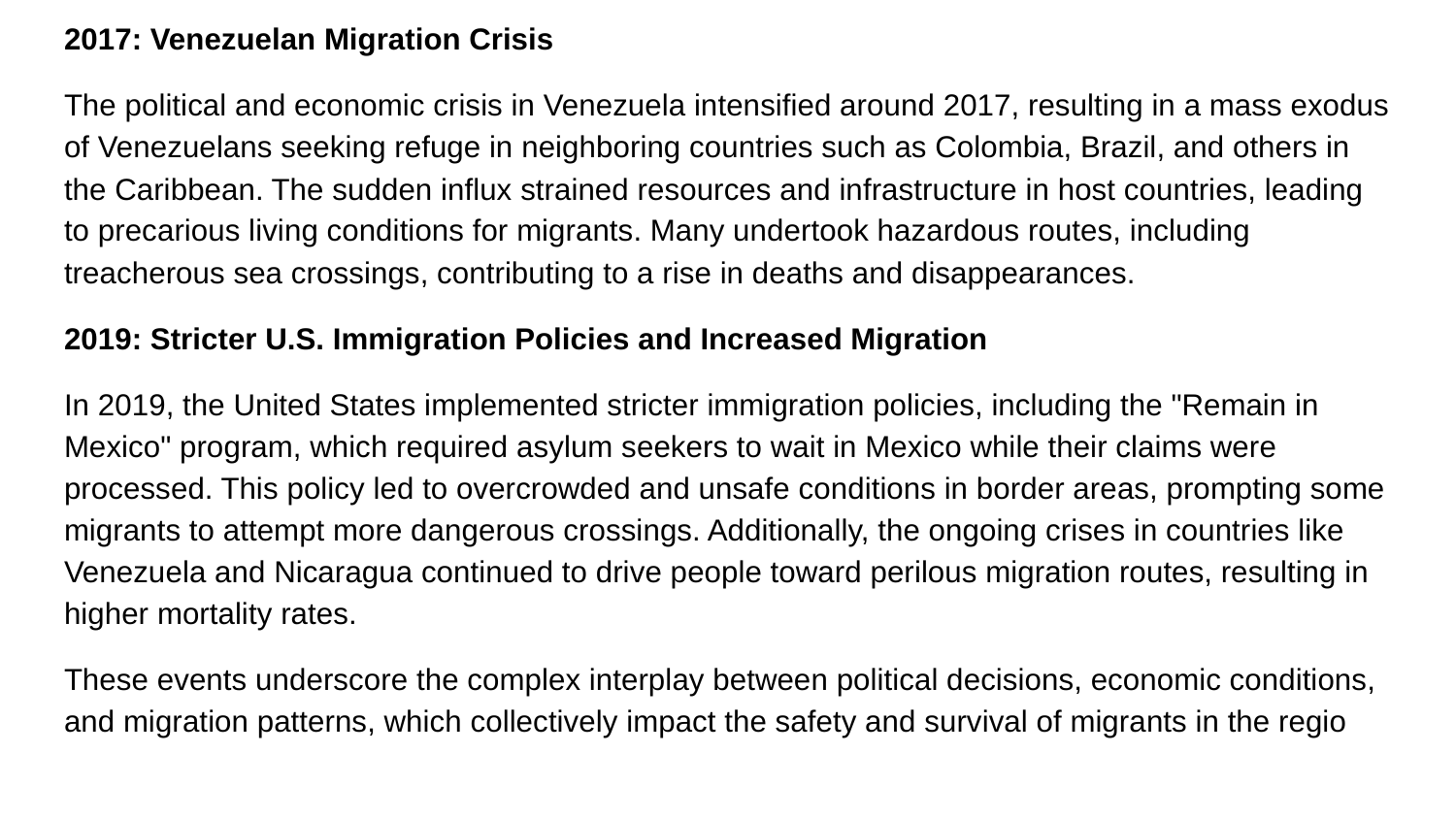

2017: Venezuelan Migration Crisis
The political and economic crisis in Venezuela intensified around 2017, resulting in a mass exodus of Venezuelans seeking refuge in neighboring countries such as Colombia, Brazil, and others in the Caribbean. The sudden influx strained resources and infrastructure in host countries, leading to precarious living conditions for migrants. Many undertook hazardous routes, including treacherous sea crossings, contributing to a rise in deaths and disappearances.
2019: Stricter U.S. Immigration Policies and Increased Migration
In 2019, the United States implemented stricter immigration policies, including the "Remain in Mexico" program, which required asylum seekers to wait in Mexico while their claims were processed. This policy led to overcrowded and unsafe conditions in border areas, prompting some migrants to attempt more dangerous crossings. Additionally, the ongoing crises in countries like Venezuela and Nicaragua continued to drive people toward perilous migration routes, resulting in higher mortality rates.
These events underscore the complex interplay between political decisions, economic conditions, and migration patterns, which collectively impact the safety and survival of migrants in the regio